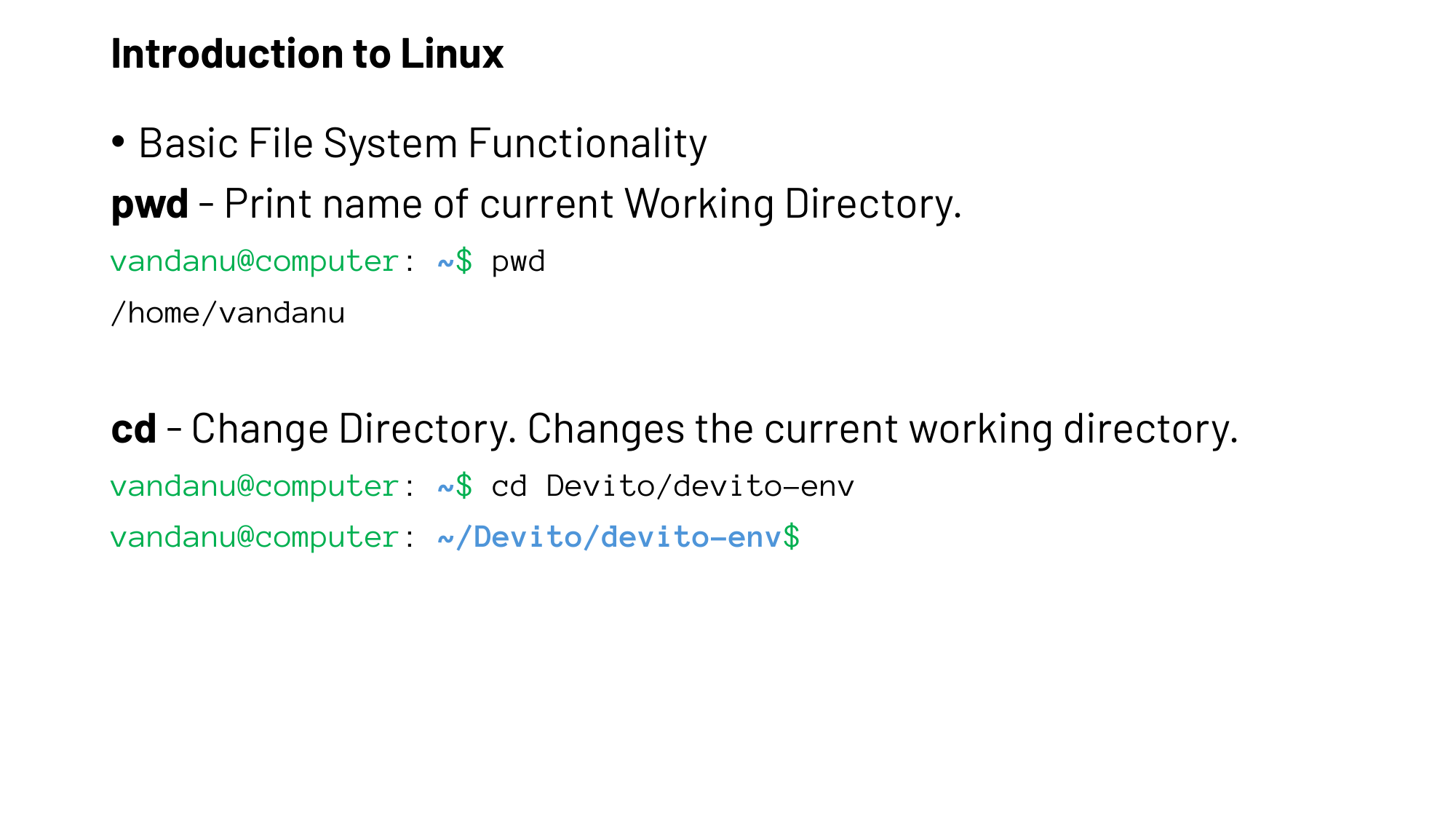

# Introduction to Linux
Basic File System Functionality
pwd - Print name of current Working Directory.
vandanu@computer: ~$ pwd
/home/vandanu

cd - Change Directory. Changes the current working directory.
vandanu@computer: ~$ cd Devito/devito-env
vandanu@computer: ~/Devito/devito-env$